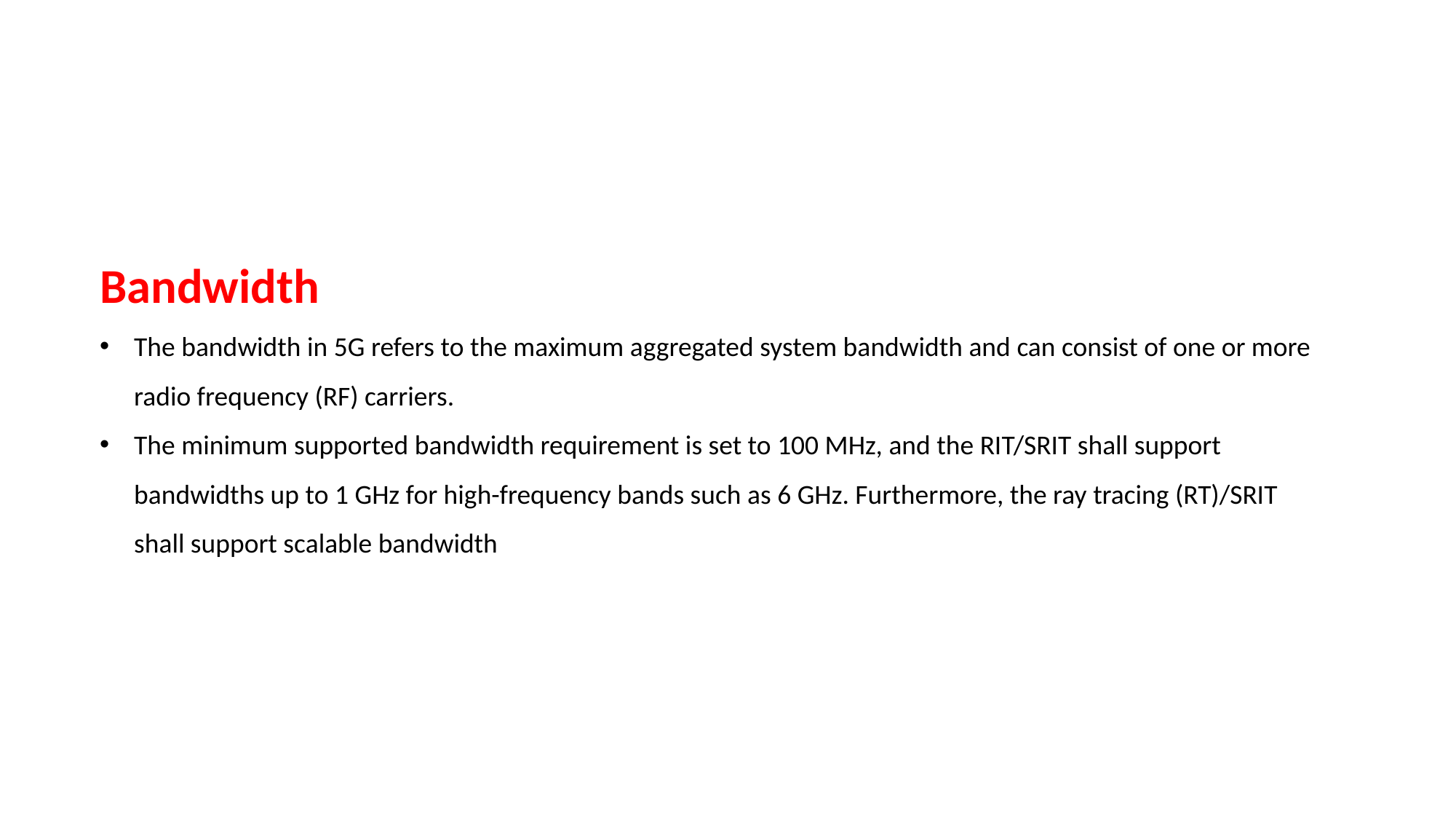

Bandwidth
The bandwidth in 5G refers to the maximum aggregated system bandwidth and can consist of one or more radio frequency (RF) carriers.
The minimum supported bandwidth requirement is set to 100 MHz, and the RIT/SRIT shall support bandwidths up to 1 GHz for high-frequency bands such as 6 GHz. Furthermore, the ray tracing (RT)/SRIT shall support scalable bandwidth